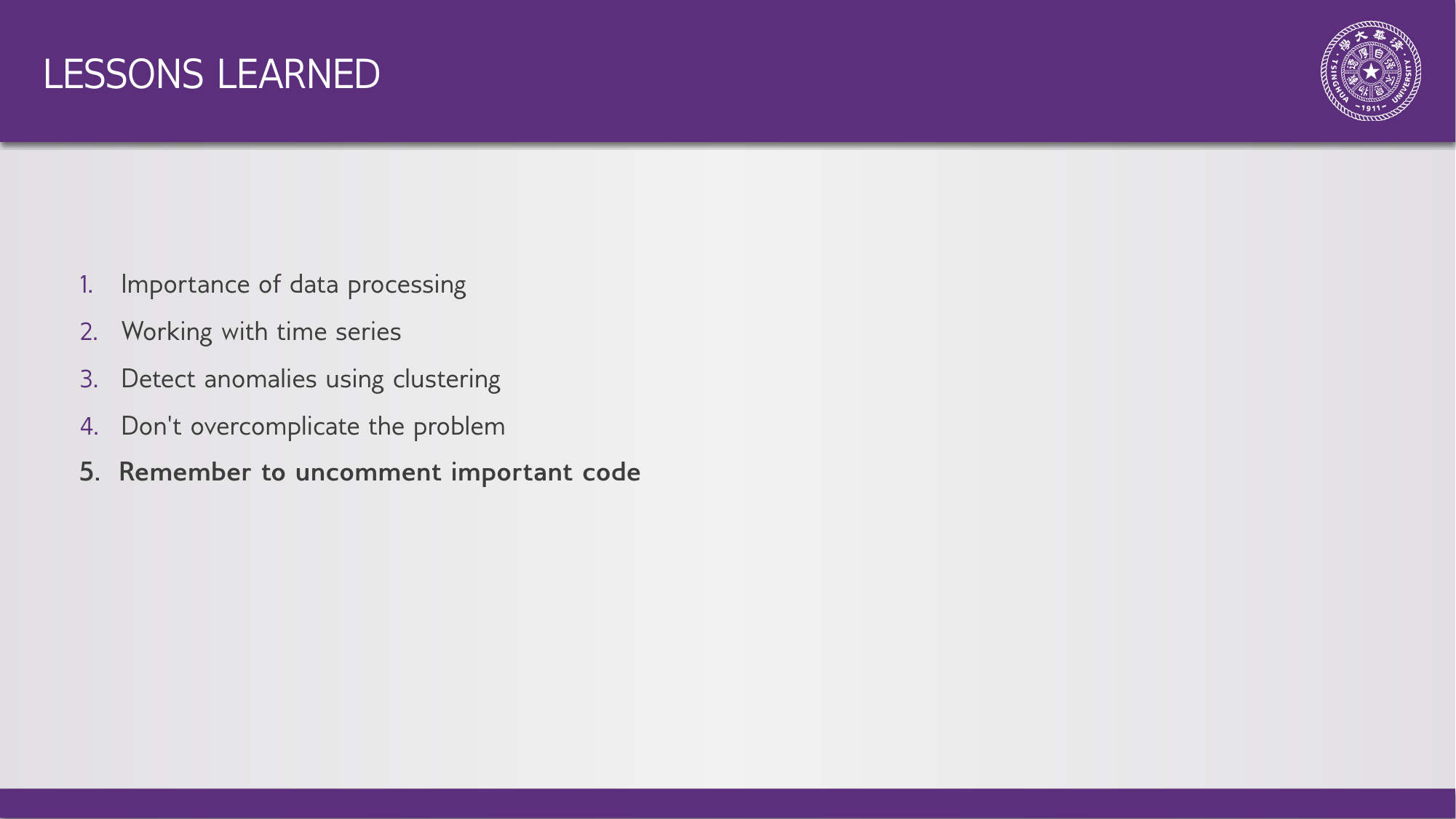

# Lessons learned
Importance of data processing
Working with time series
Detect anomalies using clustering
Don't overcomplicate the problem
5.  Remember to uncomment important code​